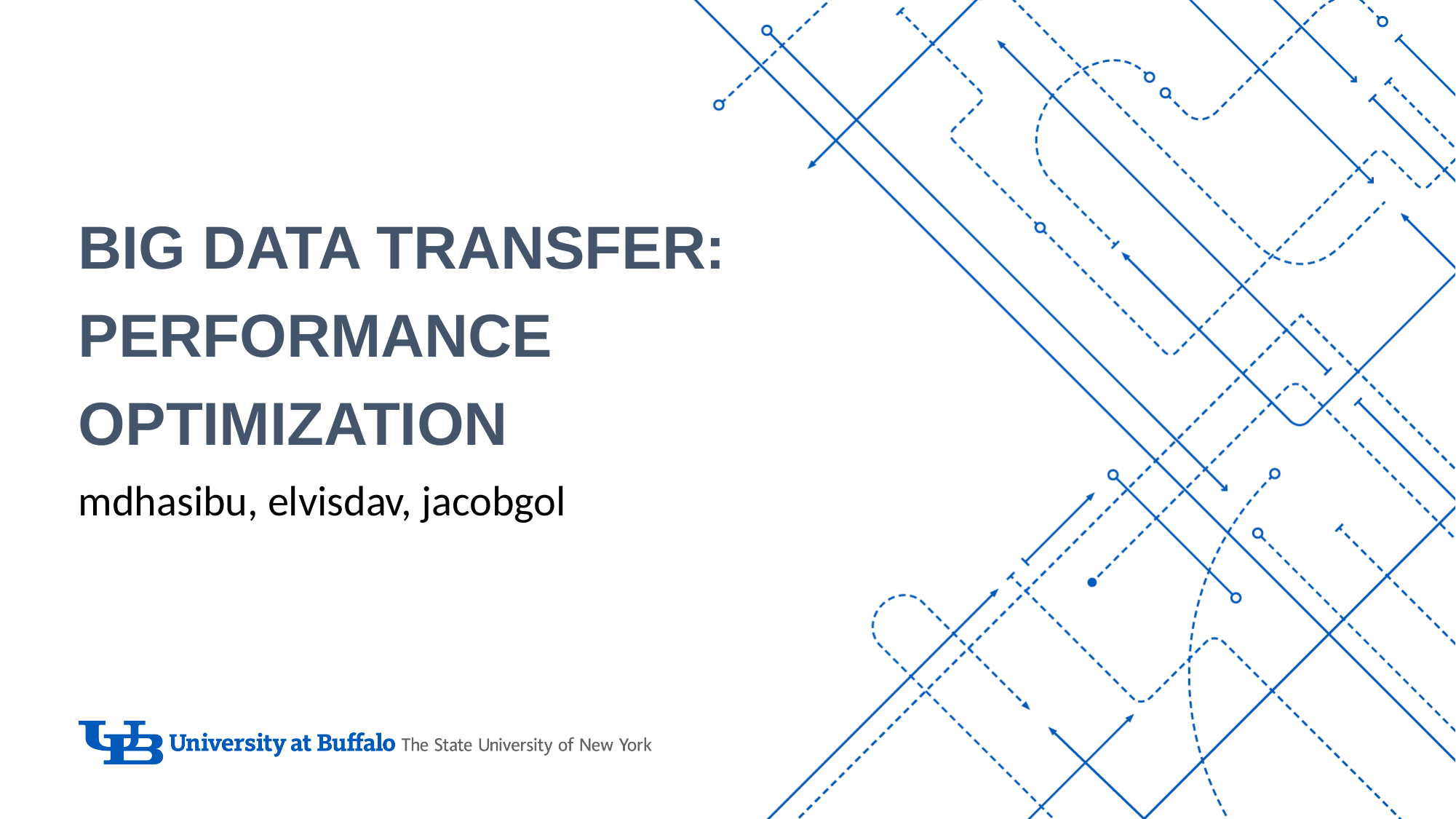

# Big Data Transfer: Performance Optimization
mdhasibu, elvisdav, jacobgol